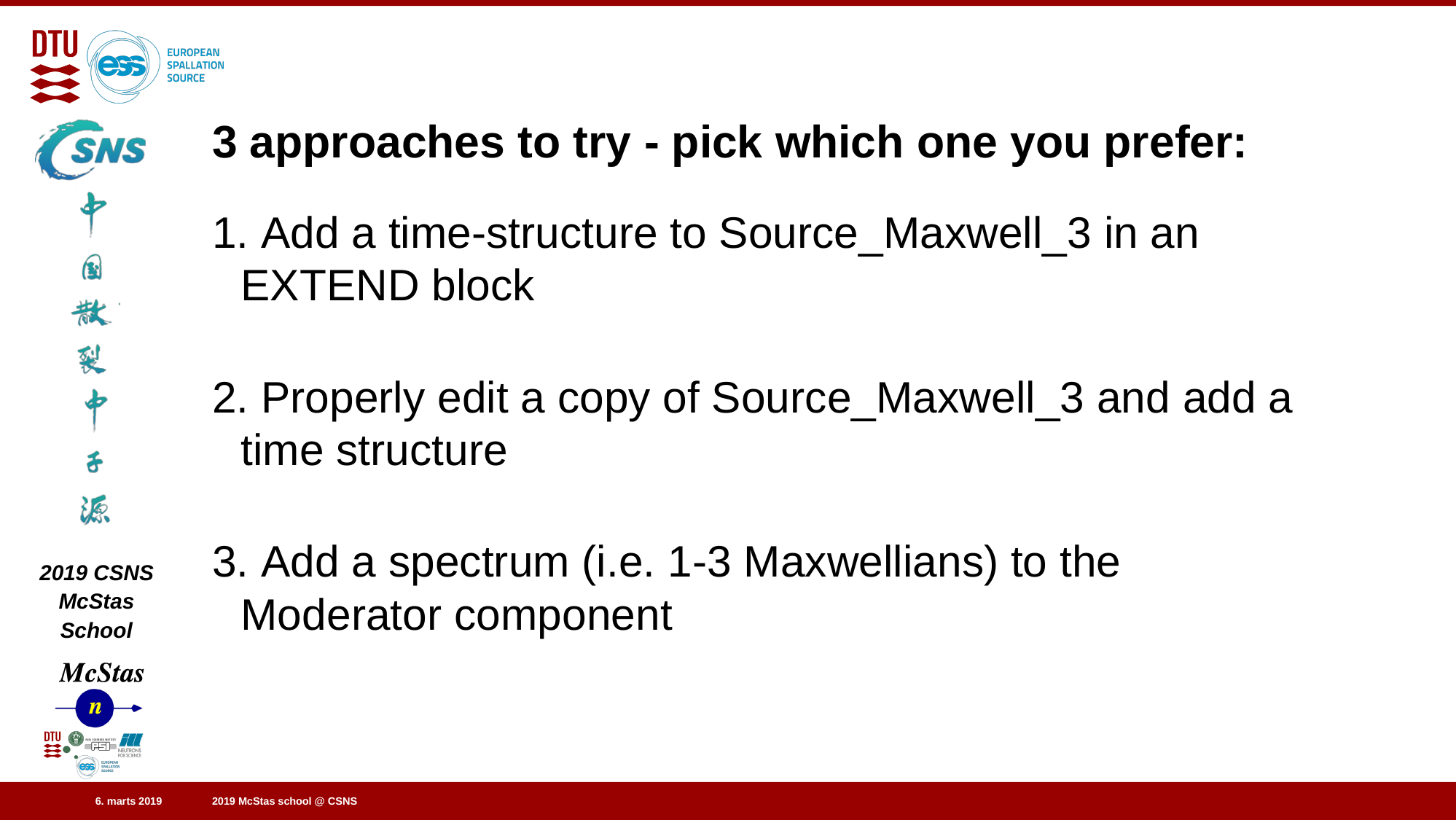

# 3 approaches to try - pick which one you prefer:
 Add a time-structure to Source_Maxwell_3 in an EXTEND block
 Properly edit a copy of Source_Maxwell_3 and add a time structure
 Add a spectrum (i.e. 1-3 Maxwellians) to the Moderator component
2